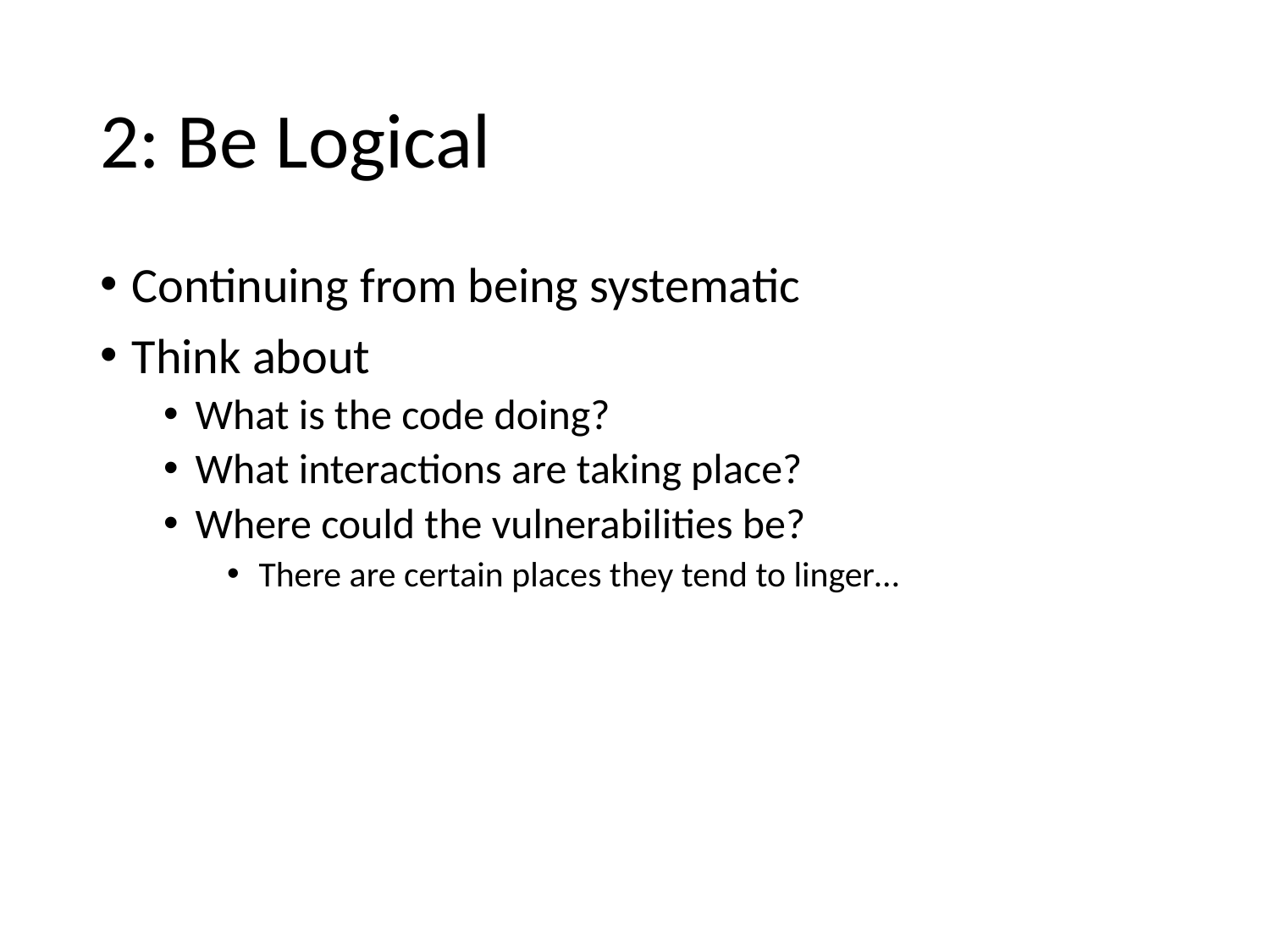

# 2: Be Logical
Continuing from being systematic
Think about
What is the code doing?
What interactions are taking place?
Where could the vulnerabilities be?
There are certain places they tend to linger…